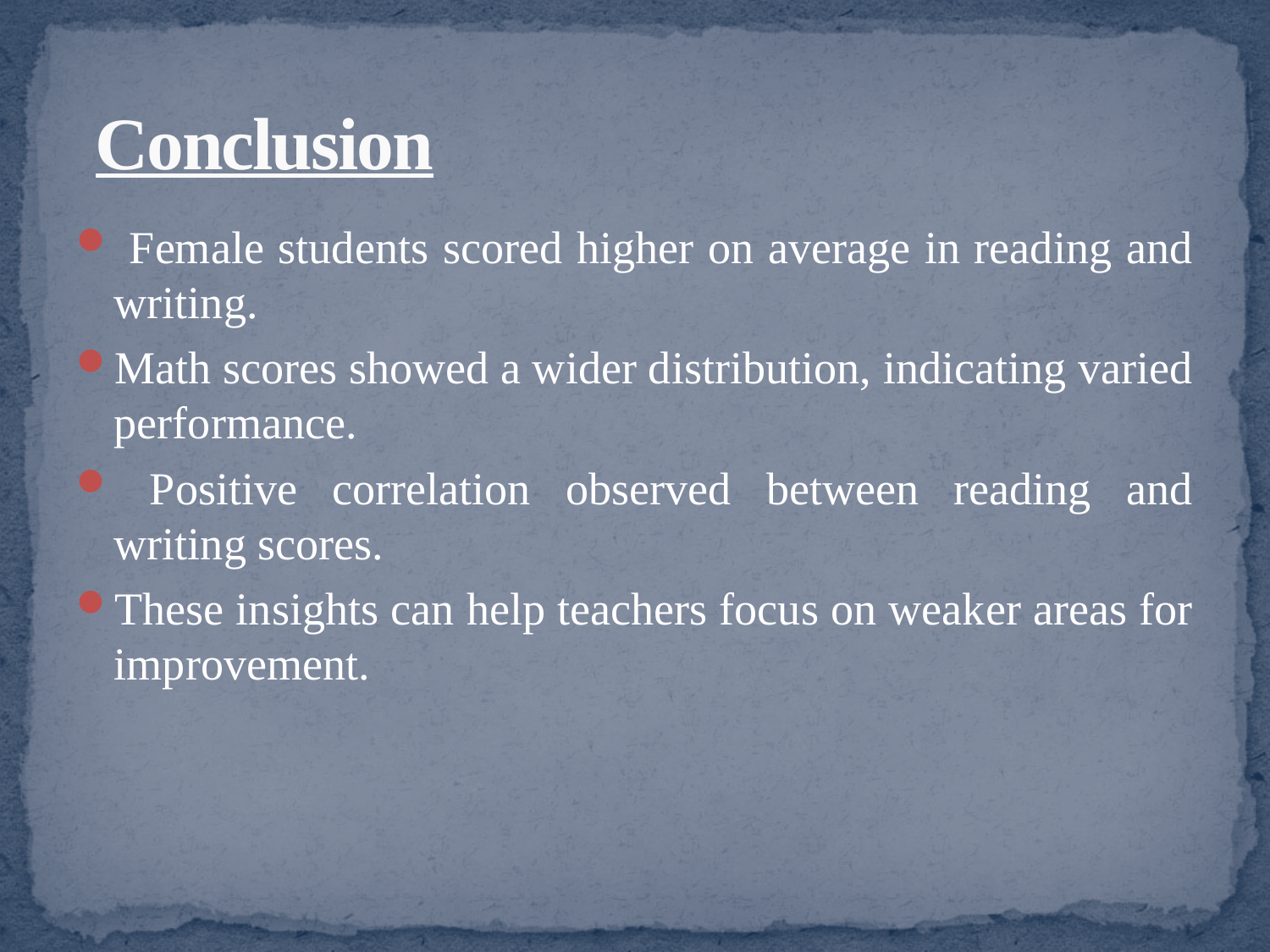

# Conclusion
 Female students scored higher on average in reading and writing.
Math scores showed a wider distribution, indicating varied performance.
 Positive correlation observed between reading and writing scores.
These insights can help teachers focus on weaker areas for improvement.